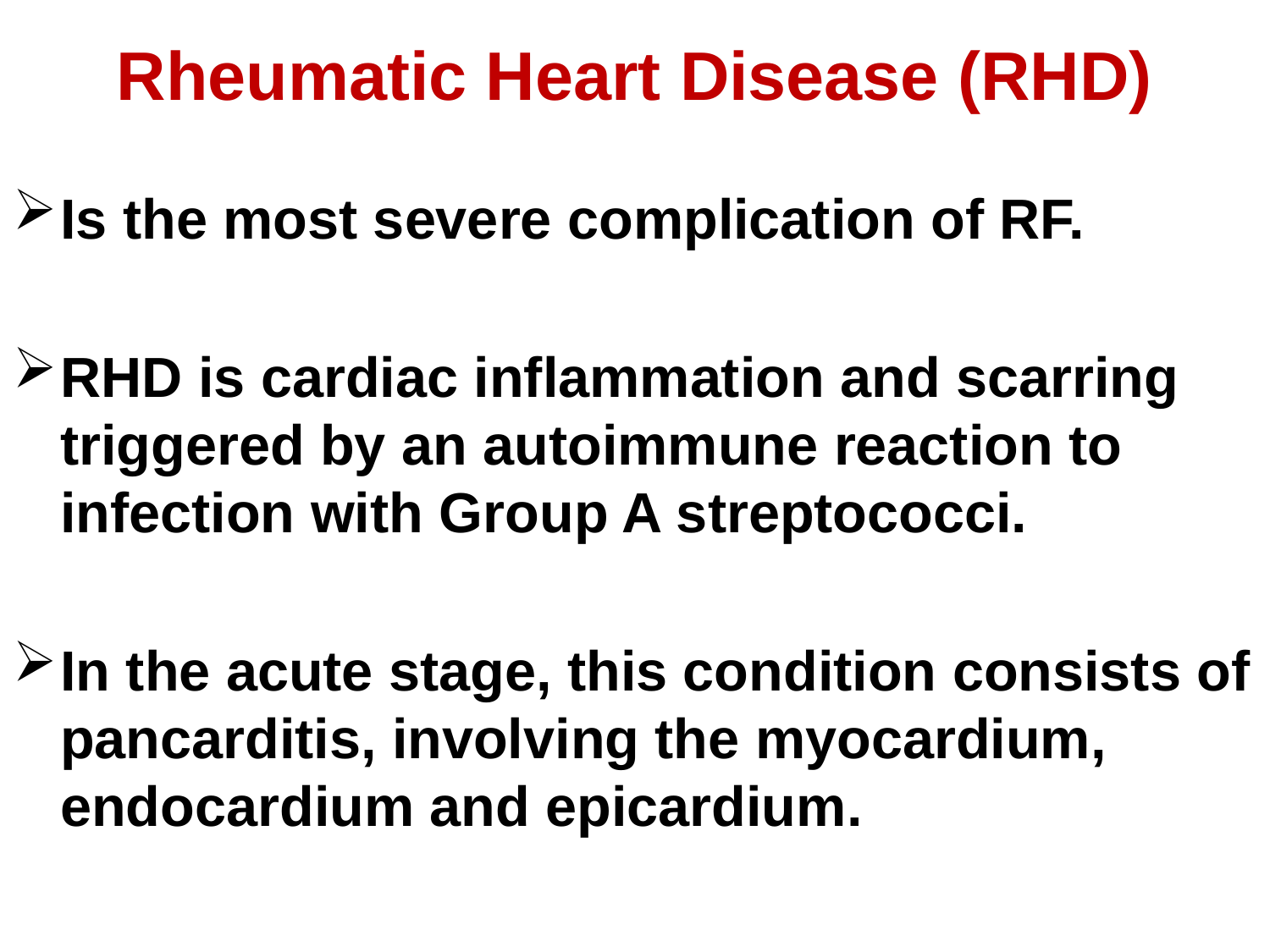

# Rheumatic Heart Disease (RHD)
Is the most severe complication of RF.

RHD is cardiac inflammation and scarring triggered by an autoimmune reaction to infection with Group A streptococci.

In the acute stage, this condition consists of pancarditis, involving the myocardium, endocardium and epicardium.